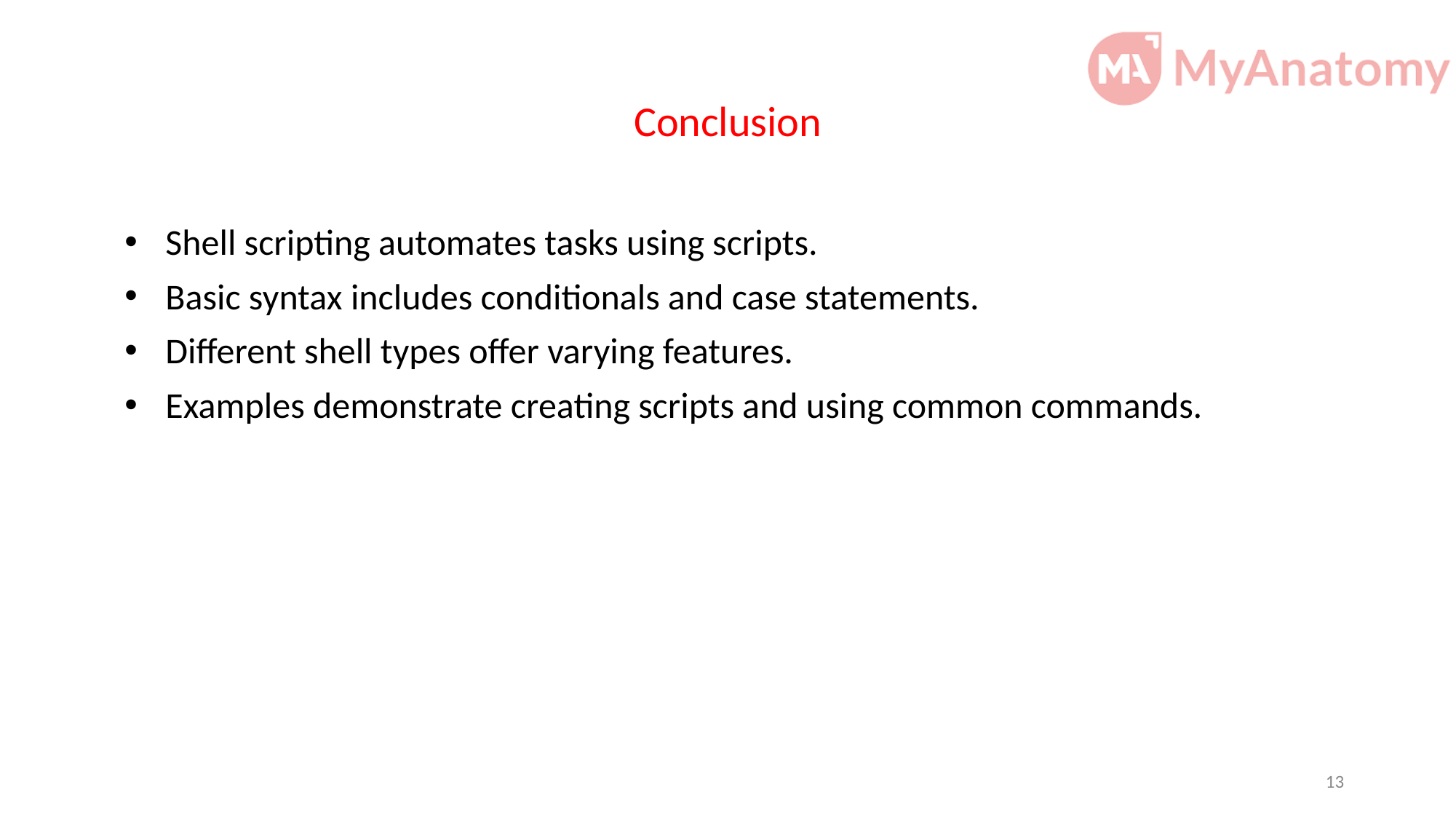

# Conclusion
Shell scripting automates tasks using scripts.
Basic syntax includes conditionals and case statements.
Different shell types offer varying features.
Examples demonstrate creating scripts and using common commands.
13